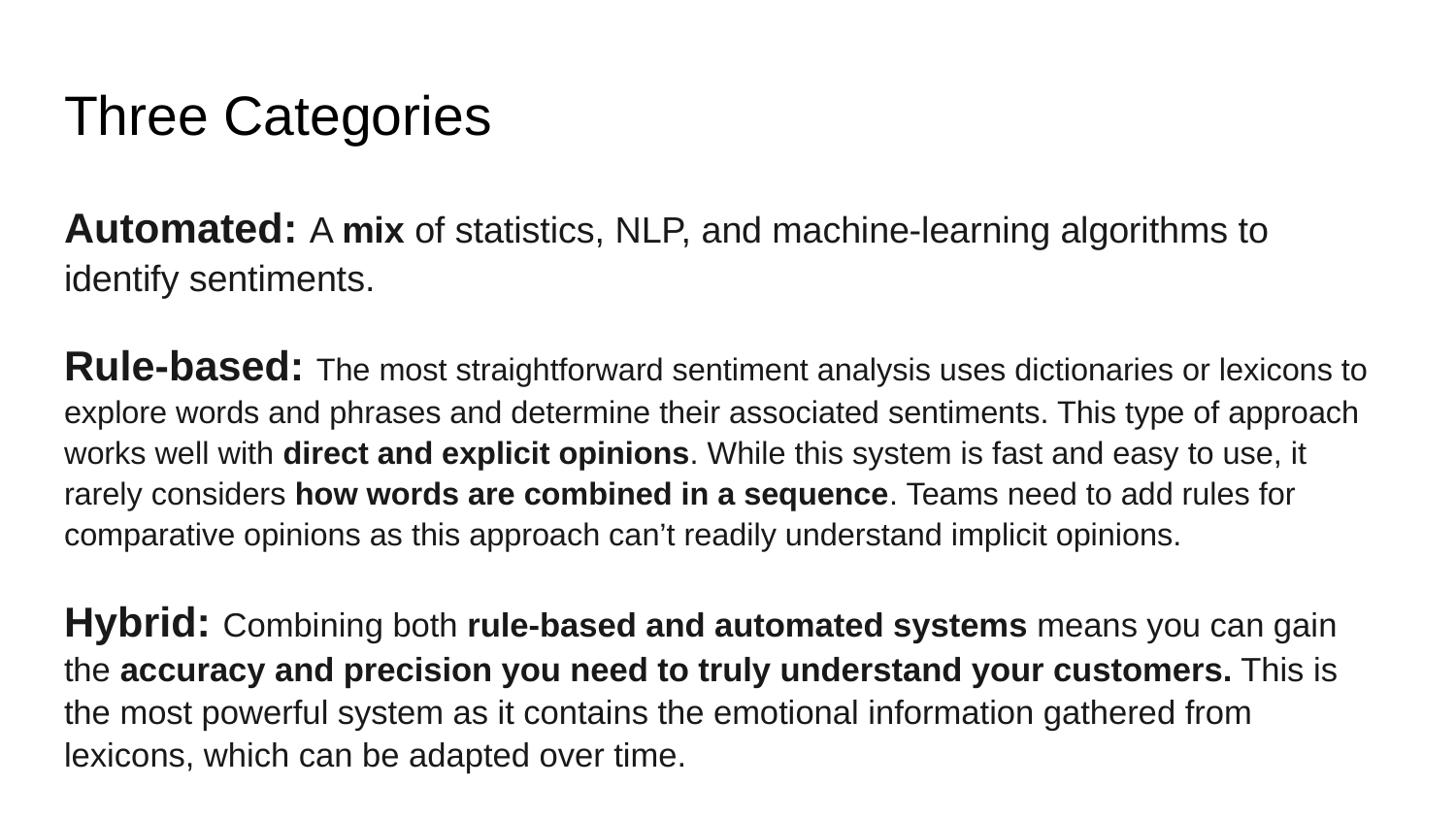

# Three Categories
Automated: A mix of statistics, NLP, and machine-learning algorithms to identify sentiments.

Rule-based: The most straightforward sentiment analysis uses dictionaries or lexicons to explore words and phrases and determine their associated sentiments. This type of approach works well with direct and explicit opinions. While this system is fast and easy to use, it rarely considers how words are combined in a sequence. Teams need to add rules for comparative opinions as this approach can’t readily understand implicit opinions.

Hybrid: Combining both rule-based and automated systems means you can gain the accuracy and precision you need to truly understand your customers. This is the most powerful system as it contains the emotional information gathered from lexicons, which can be adapted over time.